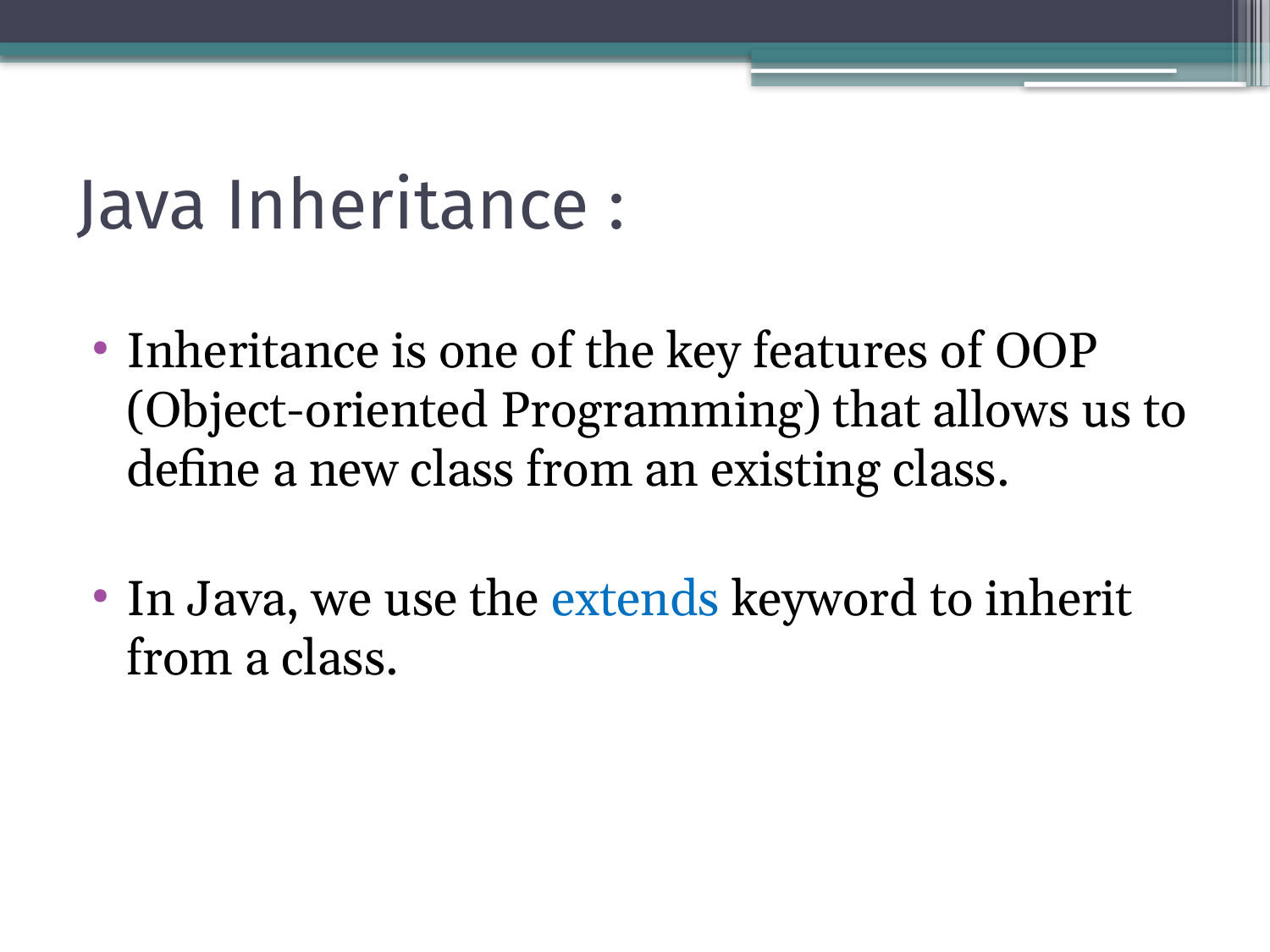

# Java Inheritance :
Inheritance is one of the key features of OOP (Object-oriented Programming) that allows us to define a new class from an existing class.

In Java, we use the extends keyword to inherit from a class.